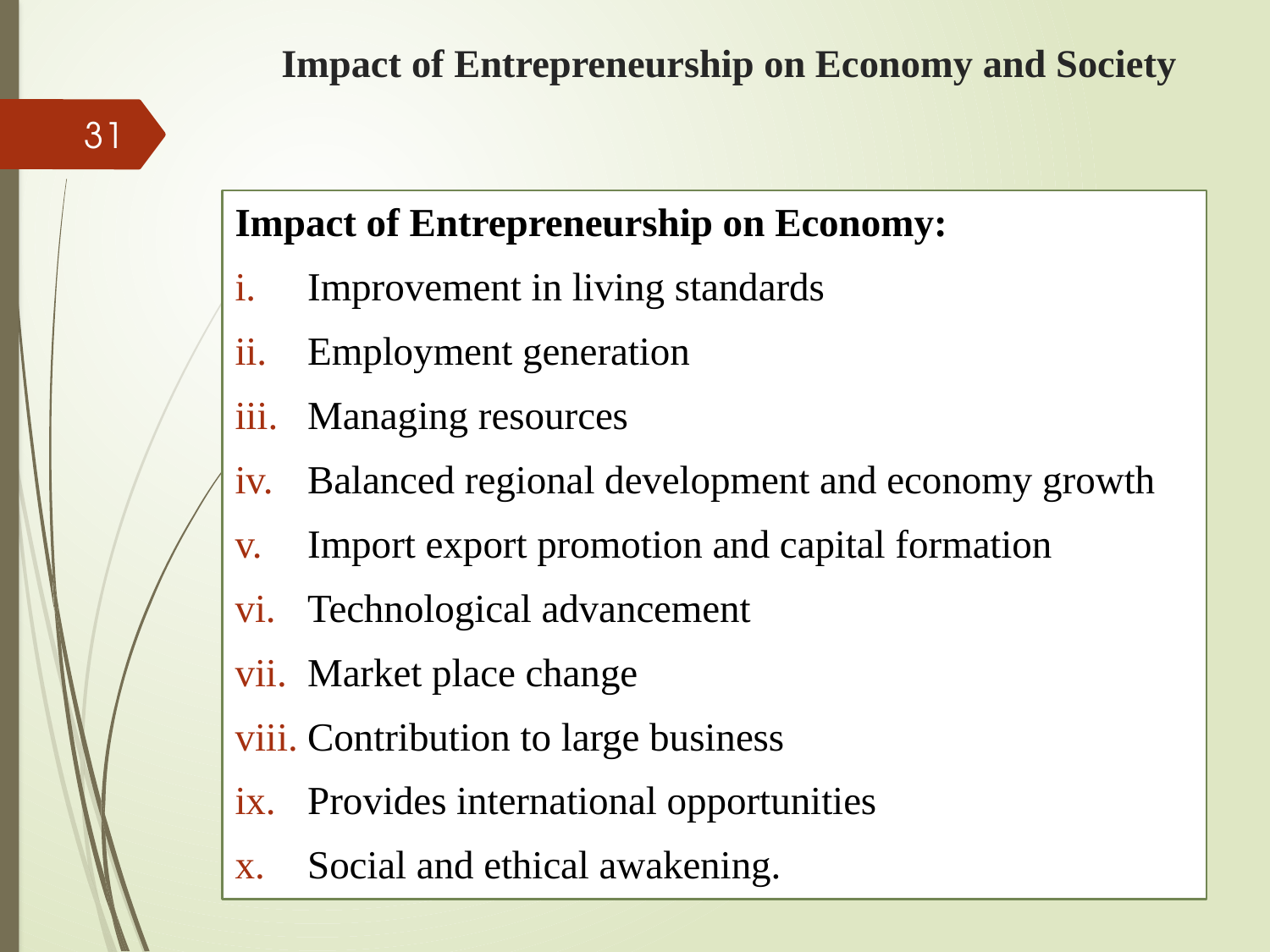

# Impact of Entrepreneurship on Economy and Society
31
Impact of Entrepreneurship on Economy:
Improvement in living standards
Employment generation
Managing resources
Balanced regional development and economy growth
Import export promotion and capital formation
Technological advancement
Market place change
Contribution to large business
Provides international opportunities
Social and ethical awakening.